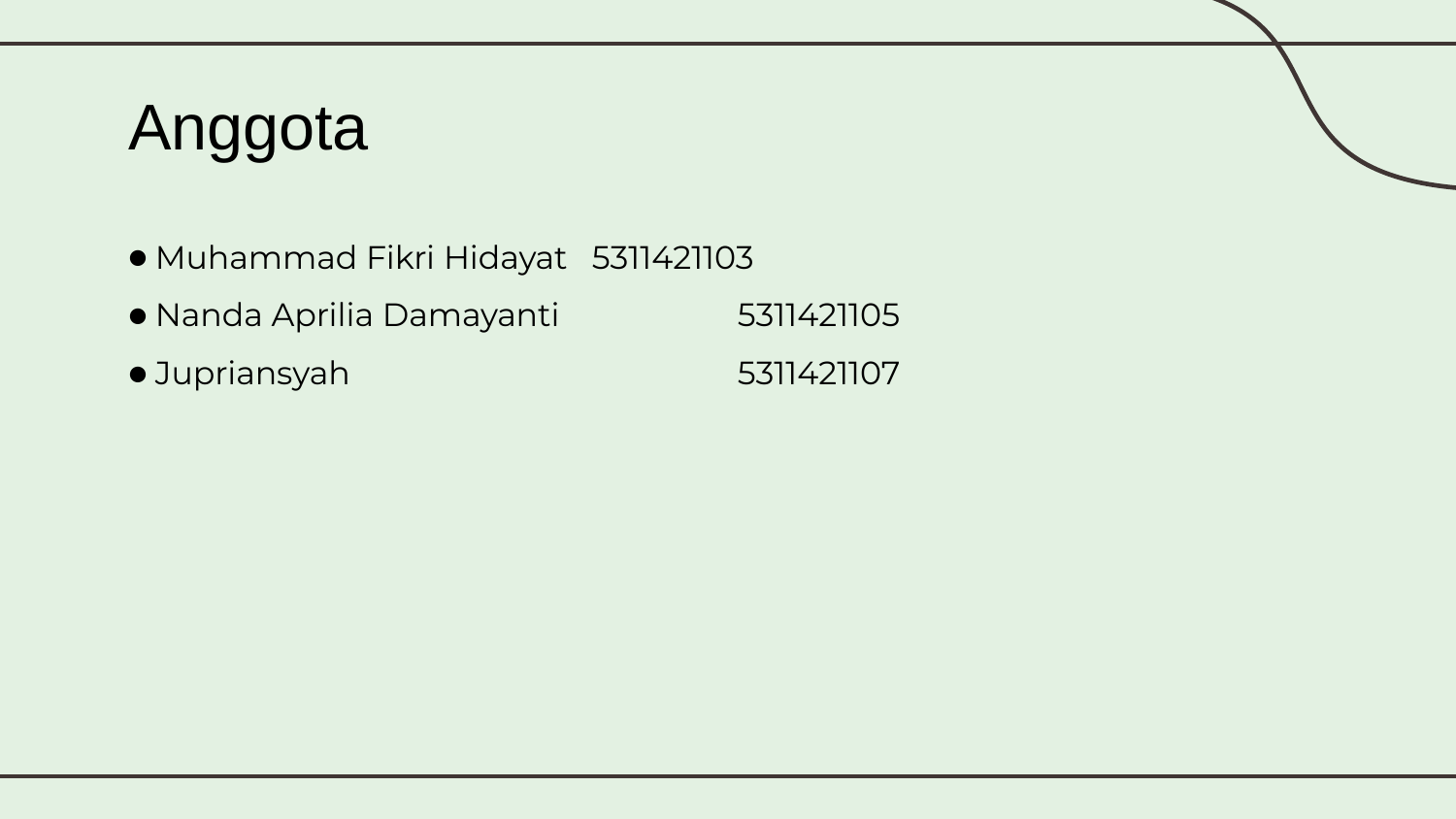

# Anggota
Muhammad Fikri Hidayat	5311421103
Nanda Aprilia Damayanti		5311421105
Jupriansyah			5311421107